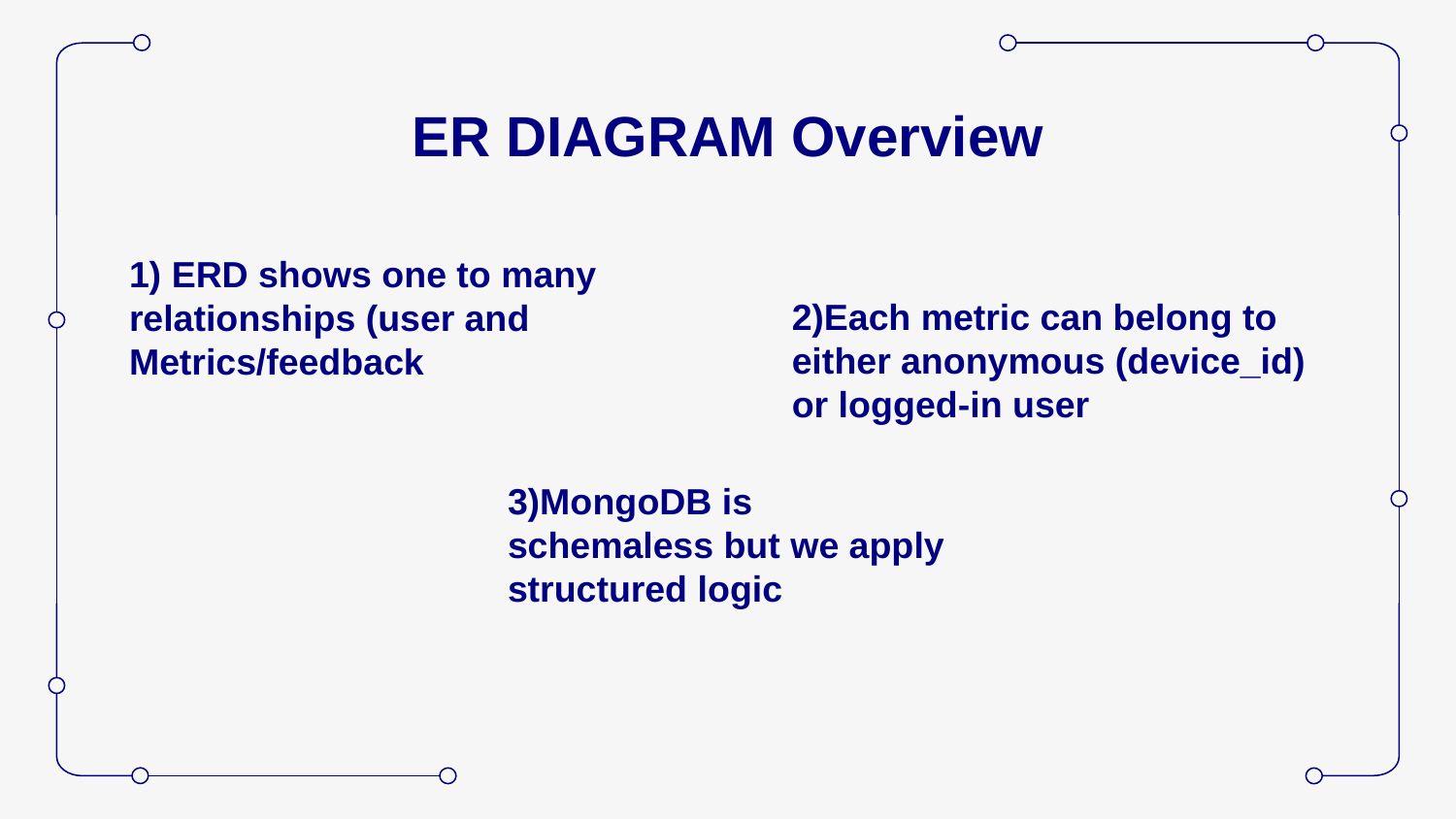

# ER DIAGRAM Overview
1) ERD shows one to many relationships (user and Metrics/feedback
2)Each metric can belong to either anonymous (device_id) or logged-in user
3)MongoDB is schemaless but we apply structured logic